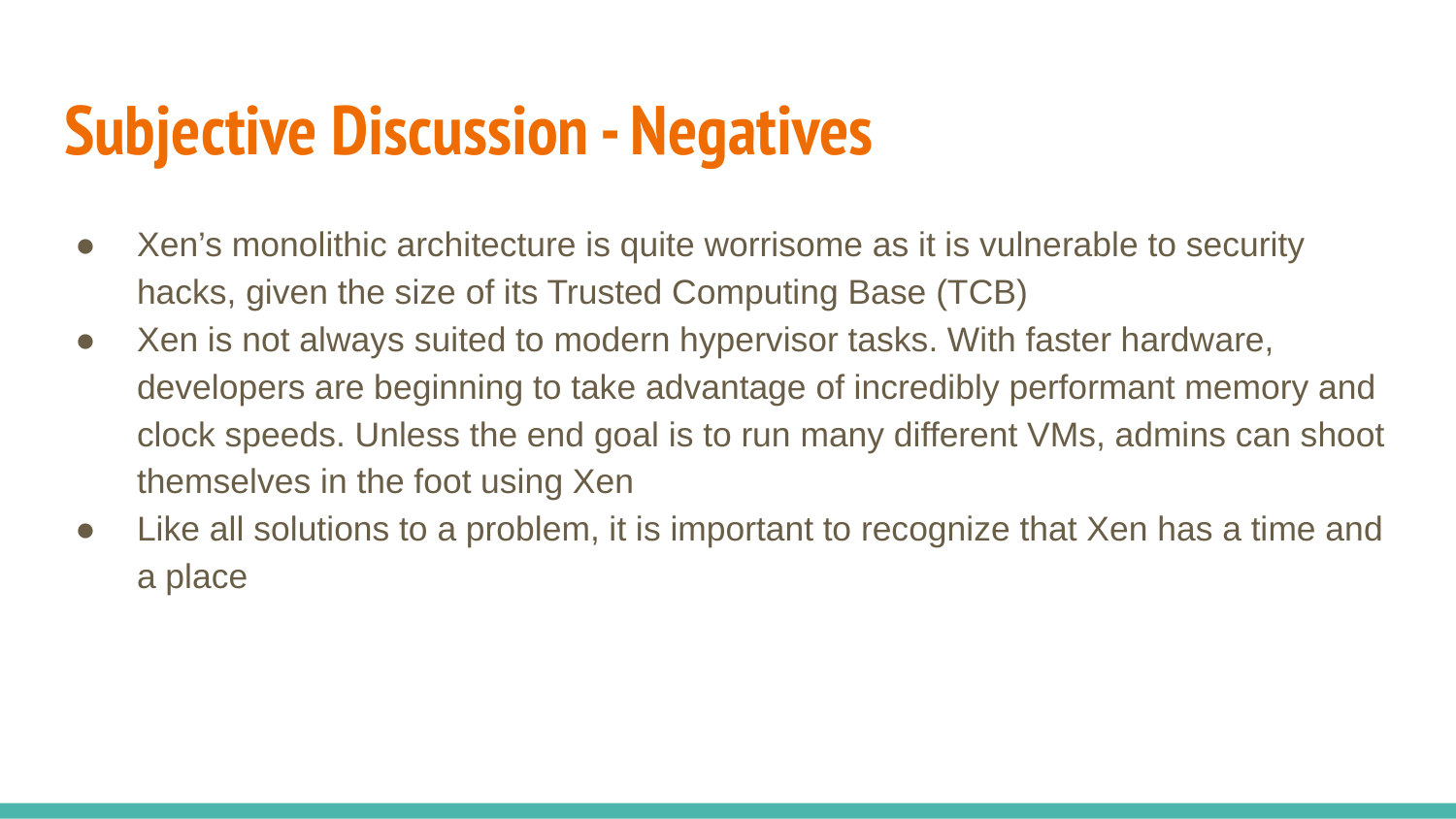

# Subjective Discussion - Negatives
Xen’s monolithic architecture is quite worrisome as it is vulnerable to security hacks, given the size of its Trusted Computing Base (TCB)
Xen is not always suited to modern hypervisor tasks. With faster hardware, developers are beginning to take advantage of incredibly performant memory and clock speeds. Unless the end goal is to run many different VMs, admins can shoot themselves in the foot using Xen
Like all solutions to a problem, it is important to recognize that Xen has a time and a place